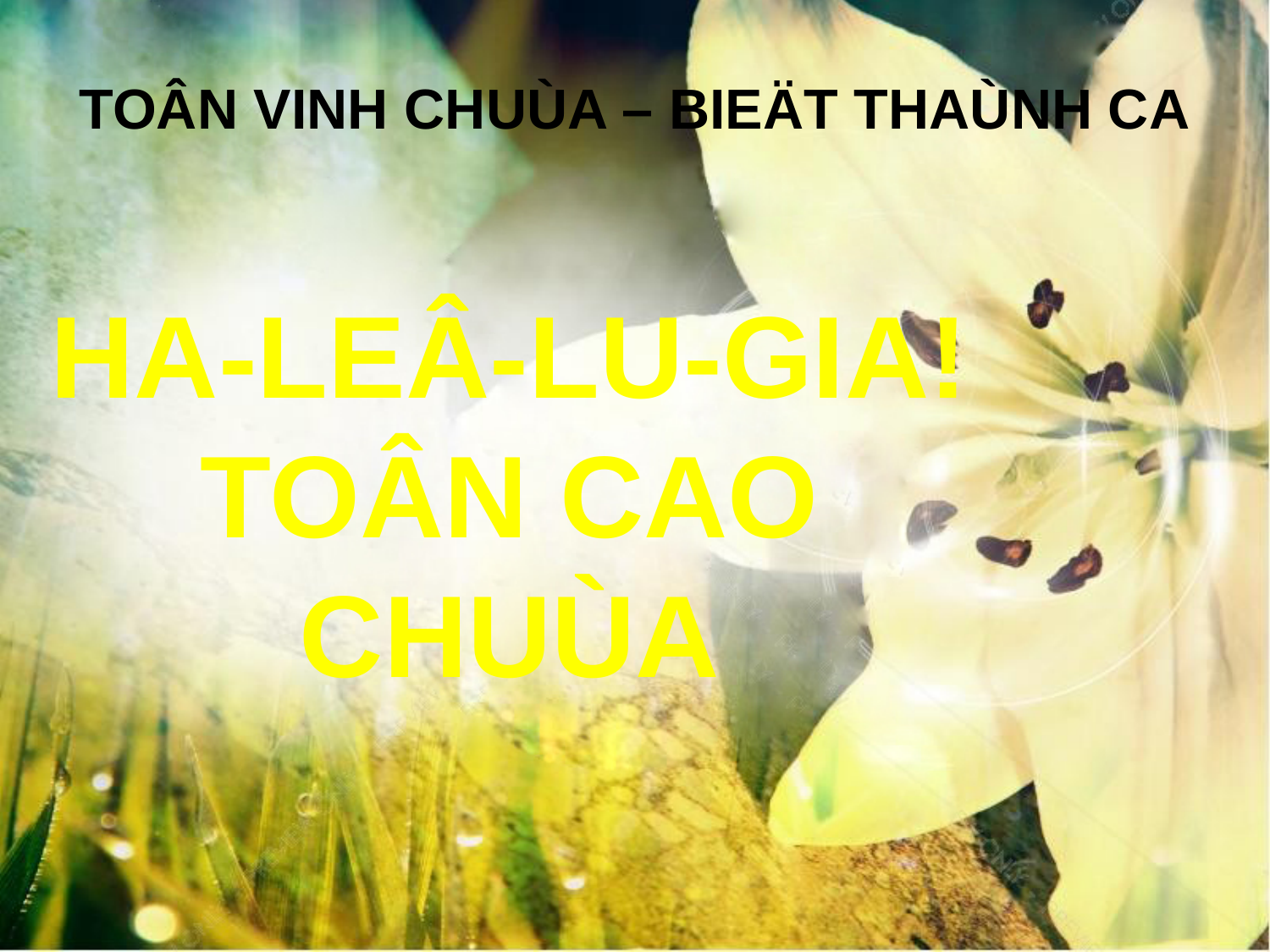

TOÂN VINH CHUÙA – BIEÄT THAÙNH CA
HA-LEÂ-LU-GIA! TOÂN CAO CHUÙA